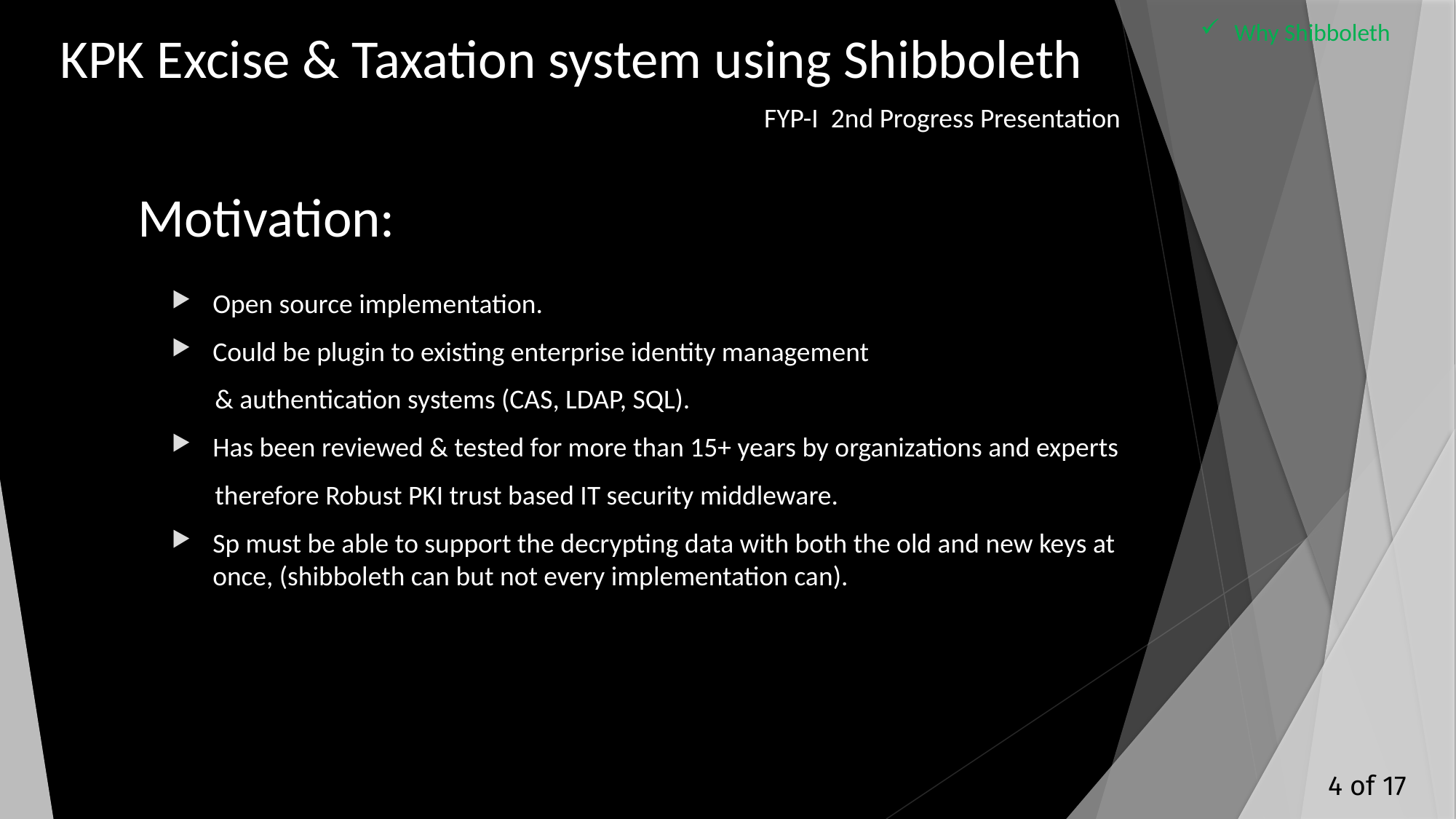

Why Shibboleth
KPK Excise & Taxation system using Shibboleth
FYP-I  2nd Progress Presentation
Motivation:

Open source implementation.
Could be plugin to existing enterprise identity management
       & authentication systems (CAS, LDAP, SQL).
Has been reviewed & tested for more than 15+ years by organizations and experts
       therefore Robust PKI trust based IT security middleware.
Sp must be able to support the decrypting data with both the old and new keys at once, (shibboleth can but not every implementation can).

3
2
4
1
5
  4 of 17